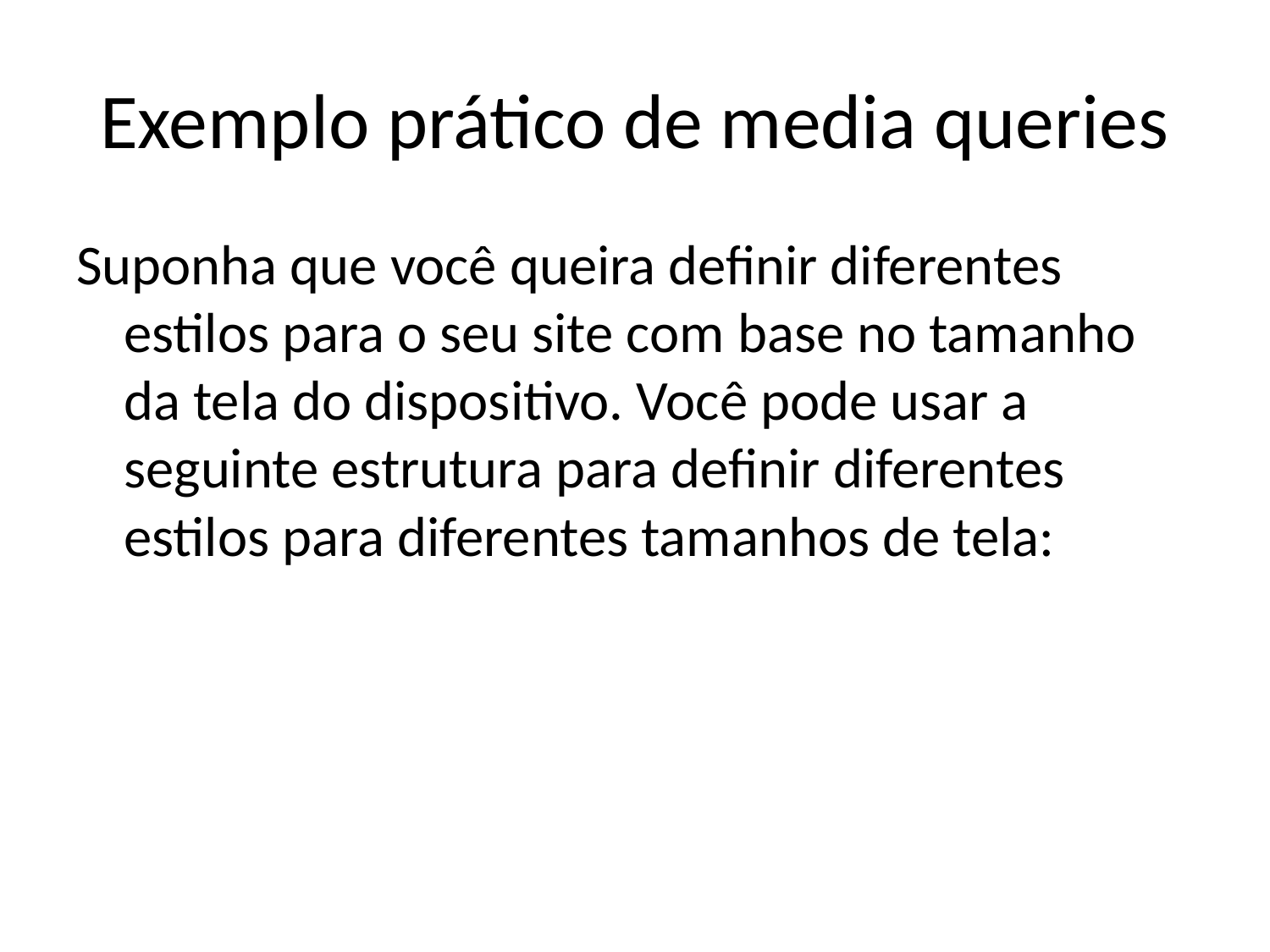

# Exemplo prático de media queries
Suponha que você queira definir diferentes estilos para o seu site com base no tamanho da tela do dispositivo. Você pode usar a seguinte estrutura para definir diferentes estilos para diferentes tamanhos de tela: